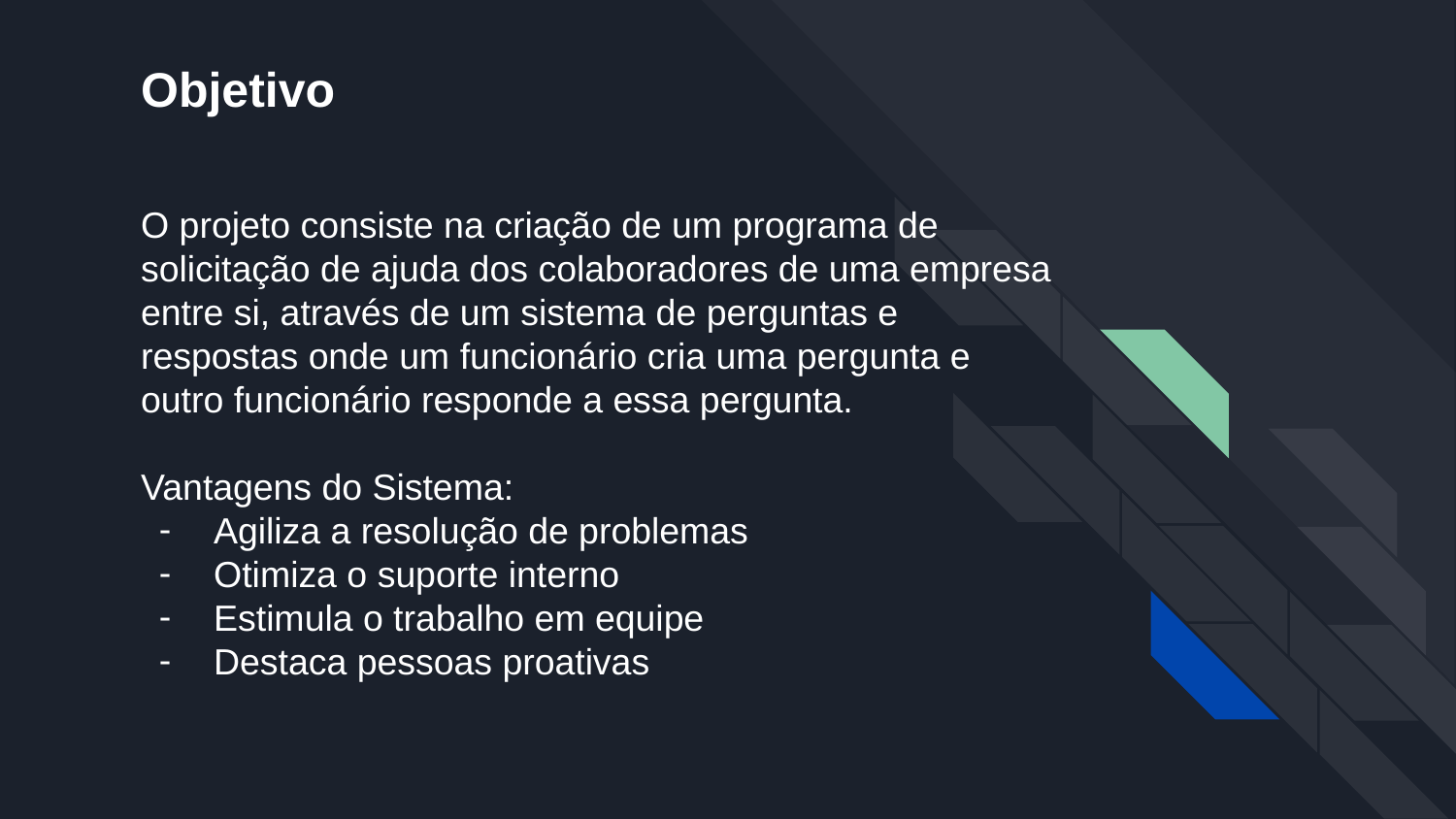

Objetivo
O projeto consiste na criação de um programa de solicitação de ajuda dos colaboradores de uma empresa entre si, através de um sistema de perguntas e respostas onde um funcionário cria uma pergunta e outro funcionário responde a essa pergunta.

Vantagens do Sistema:
Agiliza a resolução de problemas
Otimiza o suporte interno
Estimula o trabalho em equipe
Destaca pessoas proativas